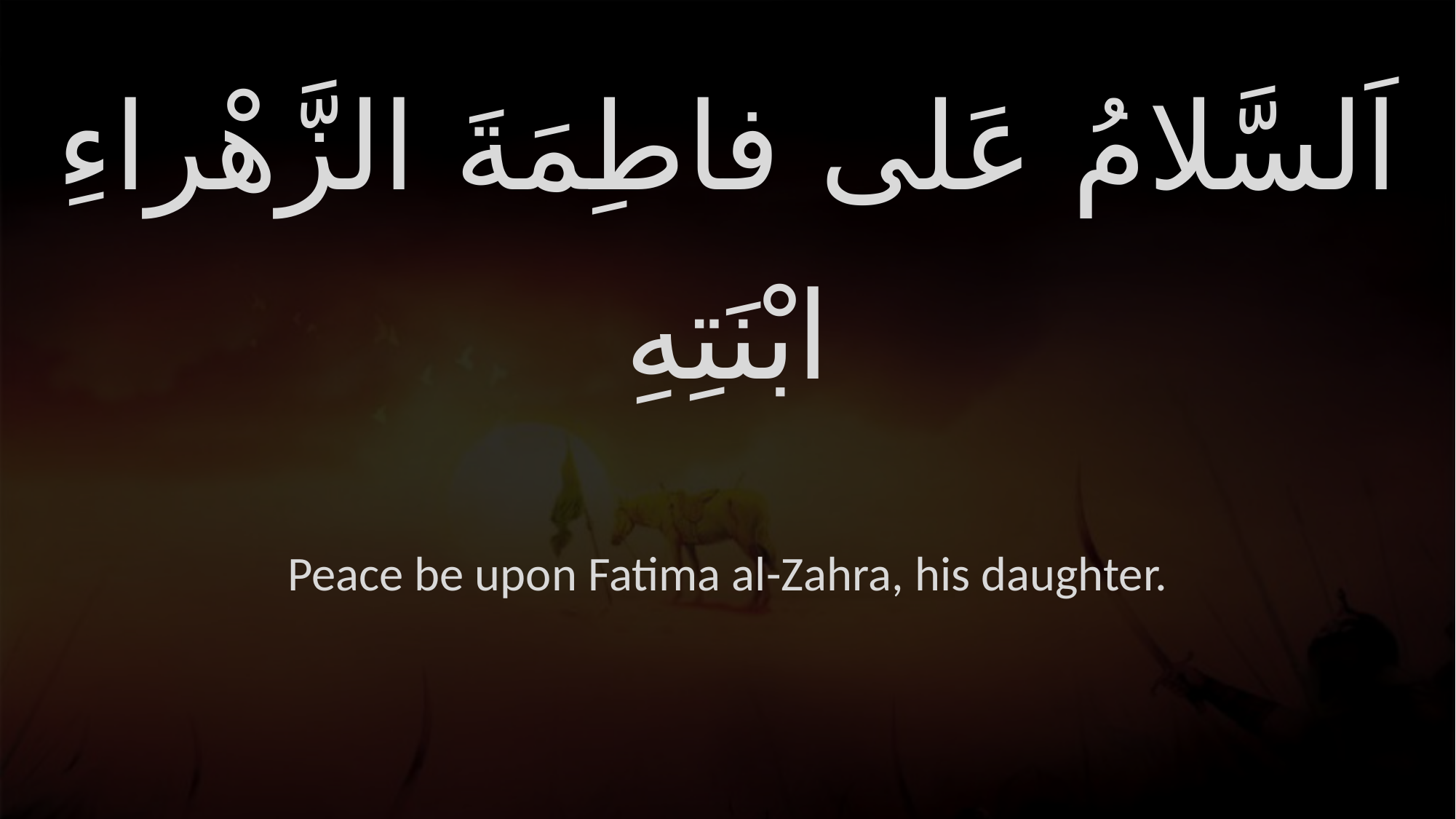

# اَلسَّلامُ عَلى فاطِمَةَ الزَّهْراءِ ابْنَتِهِ
Peace be upon Fatima al-Zahra, his daughter.